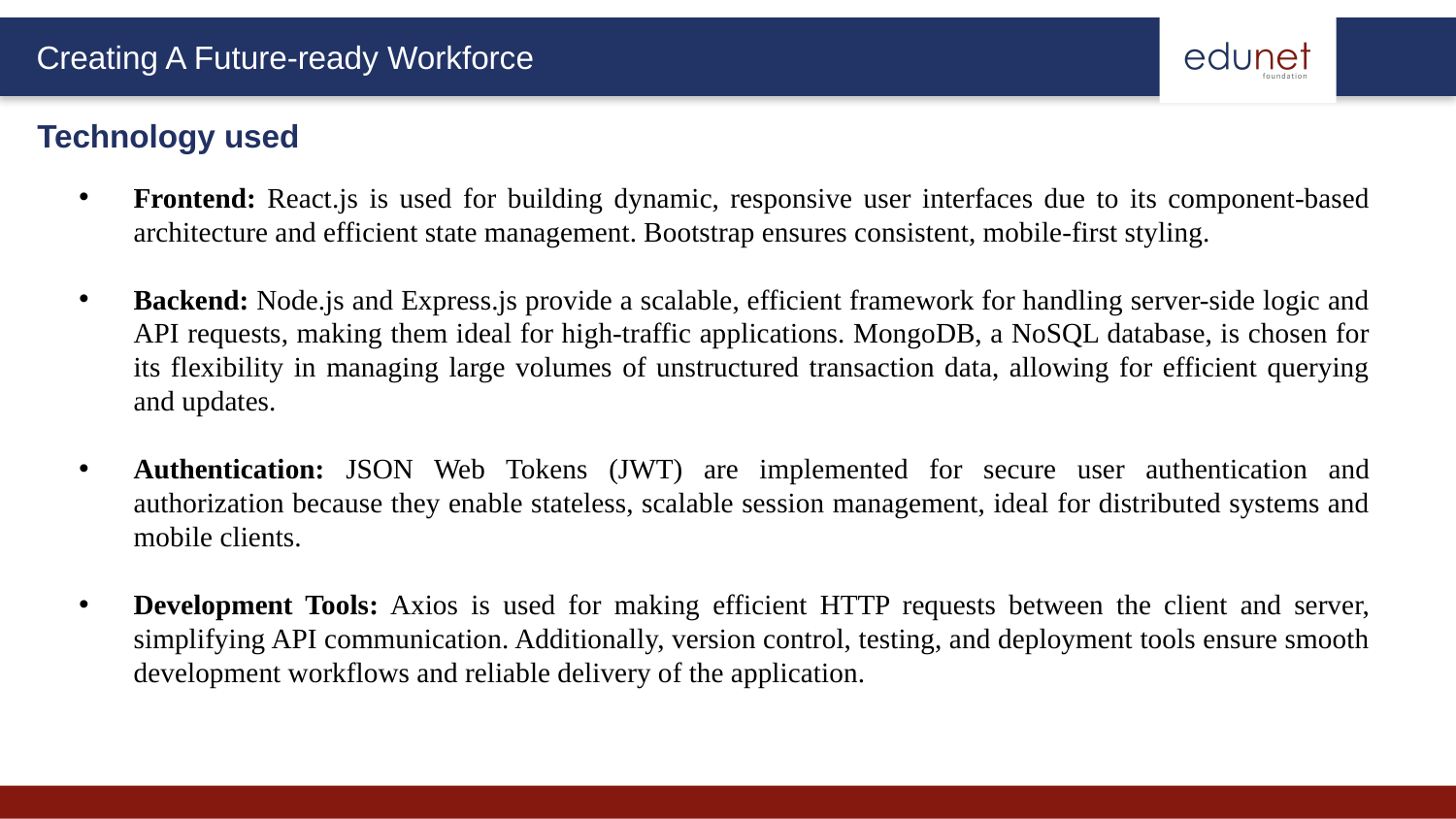

Technology used
Frontend: React.js is used for building dynamic, responsive user interfaces due to its component-based architecture and efficient state management. Bootstrap ensures consistent, mobile-first styling.

Backend: Node.js and Express.js provide a scalable, efficient framework for handling server-side logic and API requests, making them ideal for high-traffic applications. MongoDB, a NoSQL database, is chosen for its flexibility in managing large volumes of unstructured transaction data, allowing for efficient querying and updates.

Authentication: JSON Web Tokens (JWT) are implemented for secure user authentication and authorization because they enable stateless, scalable session management, ideal for distributed systems and mobile clients.

Development Tools: Axios is used for making efficient HTTP requests between the client and server, simplifying API communication. Additionally, version control, testing, and deployment tools ensure smooth development workflows and reliable delivery of the application.